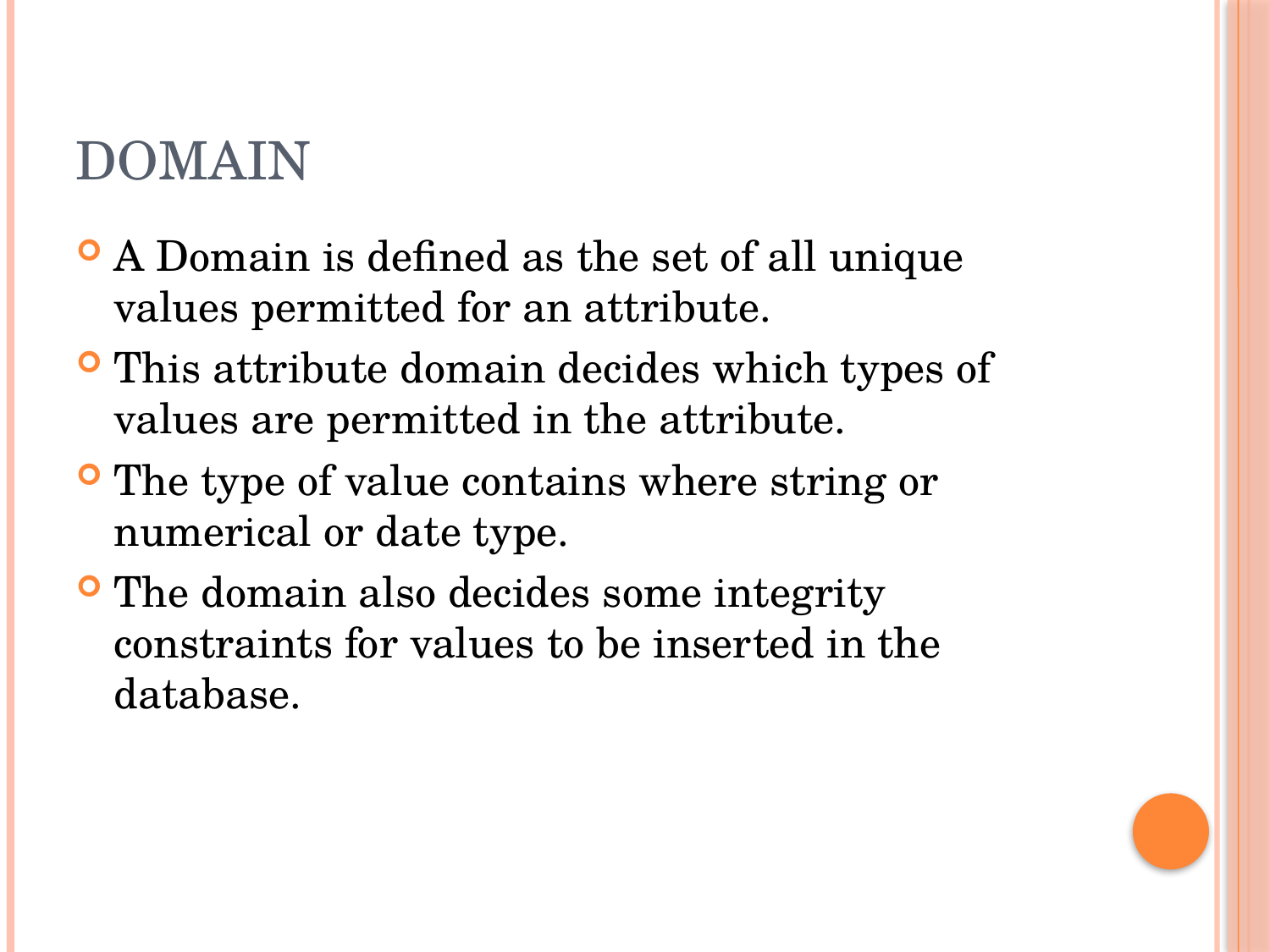

# Domain
A Domain is defined as the set of all unique values permitted for an attribute.
This attribute domain decides which types of values are permitted in the attribute.
The type of value contains where string or numerical or date type.
The domain also decides some integrity constraints for values to be inserted in the database.